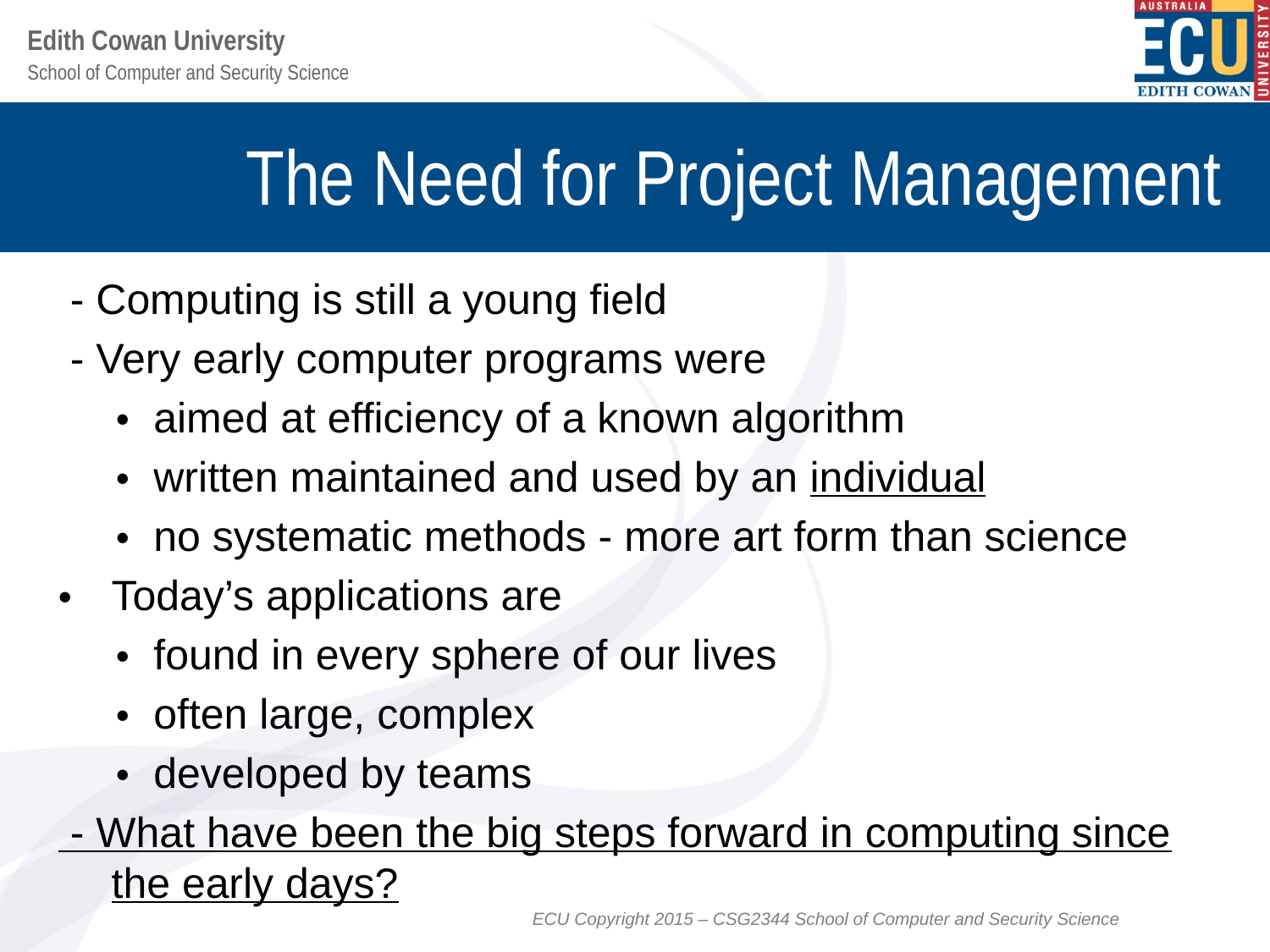

# The Need for Project Management
 - Computing is still a young field
 - Very early computer programs were
aimed at efficiency of a known algorithm
written maintained and used by an individual
no systematic methods - more art form than science
Today’s applications are
found in every sphere of our lives
often large, complex
developed by teams
 - What have been the big steps forward in computing since the early days?

ECU Copyright 2015 – CSG2344 School of Computer and Security Science